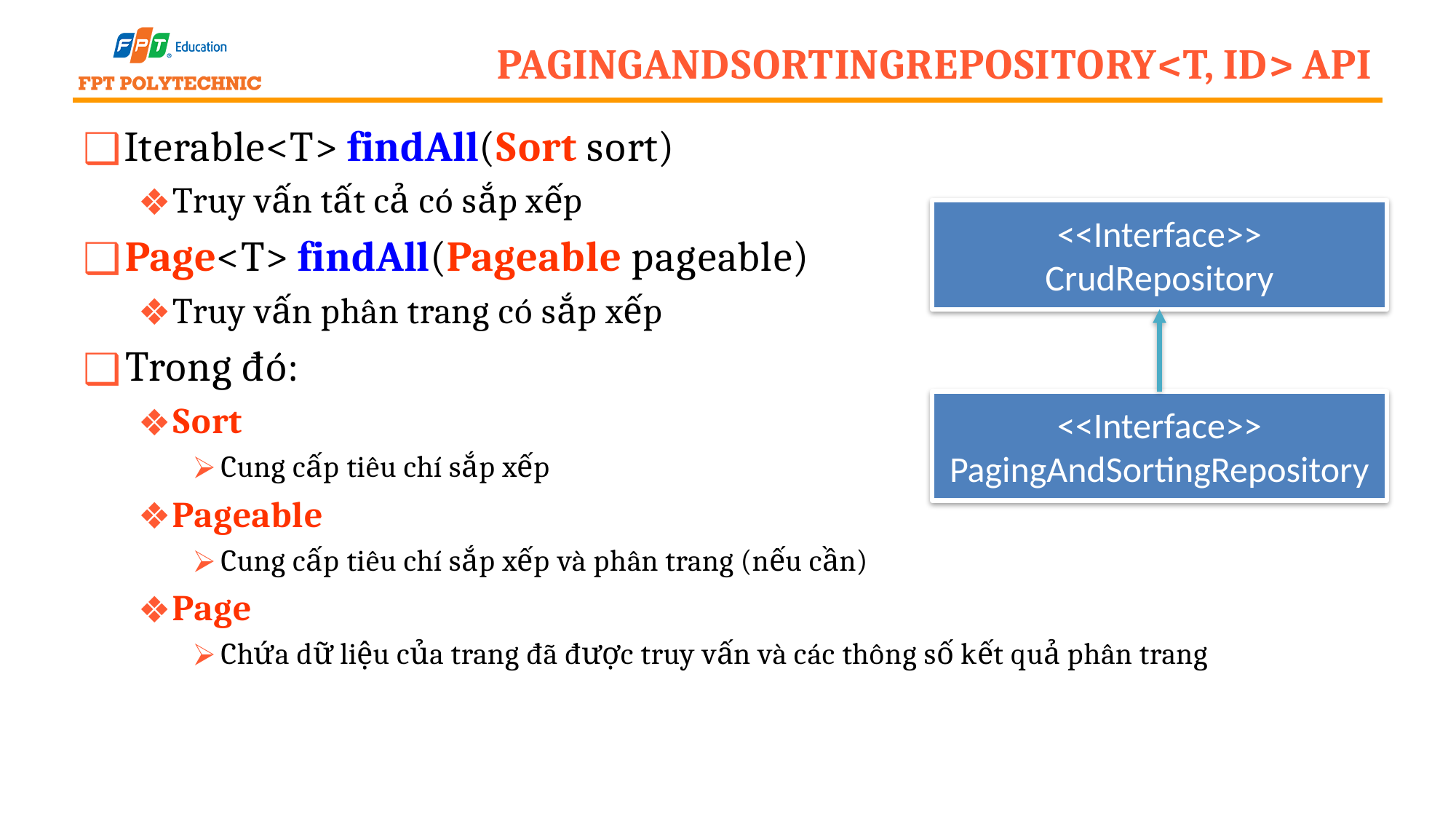

# PagingAndSortingRepository<T, ID> API
Iterable<T> findAll(Sort sort)
Truy vấn tất cả có sắp xếp
Page<T> findAll(Pageable pageable)
Truy vấn phân trang có sắp xếp
Trong đó:
Sort
Cung cấp tiêu chí sắp xếp
Pageable
Cung cấp tiêu chí sắp xếp và phân trang (nếu cần)
Page
Chứa dữ liệu của trang đã được truy vấn và các thông số kết quả phân trang
<<Interface>>
CrudRepository
<<Interface>>
PagingAndSortingRepository